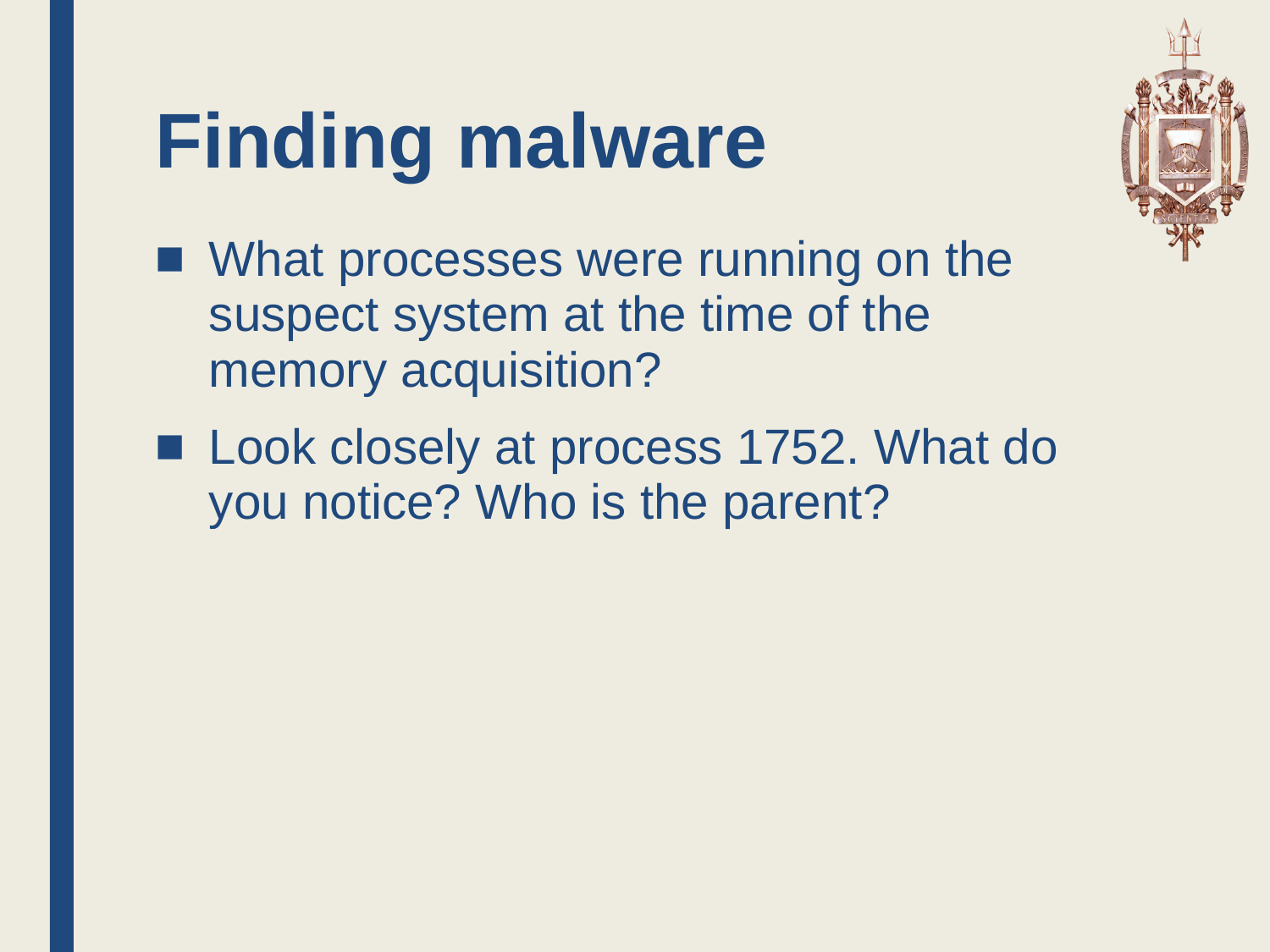

# Finding malware
What processes were running on the suspect system at the time of the memory acquisition?
Look closely at process 1752. What do you notice? Who is the parent?